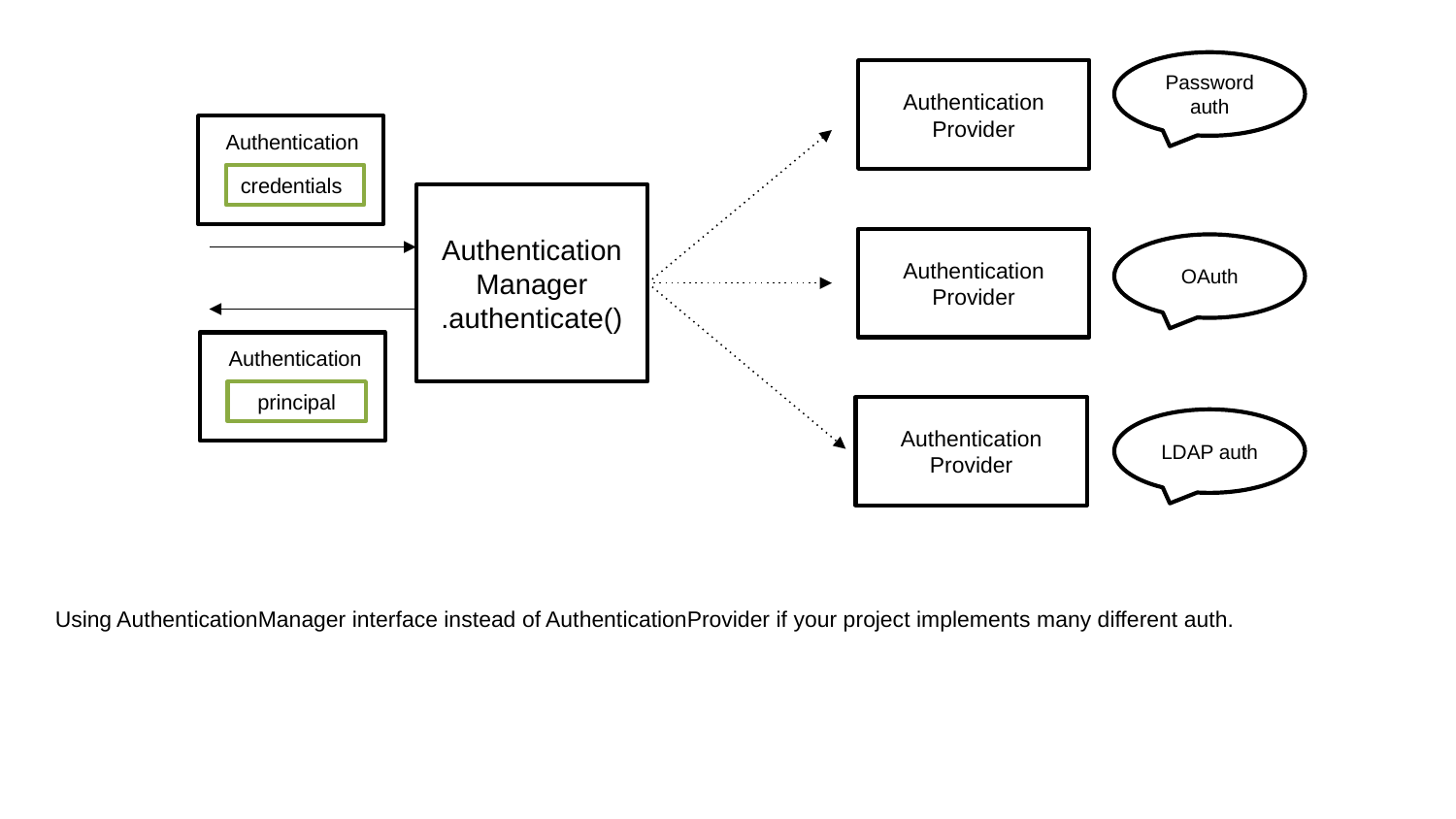

Password auth
Authentication
Provider

Authentication
credentials
Authentication
Manager
.authenticate()
Authentication
Provider
OAuth

Authentication
principal
Authentication
Provider
LDAP auth
Using AuthenticationManager interface instead of AuthenticationProvider if your project implements many different auth.